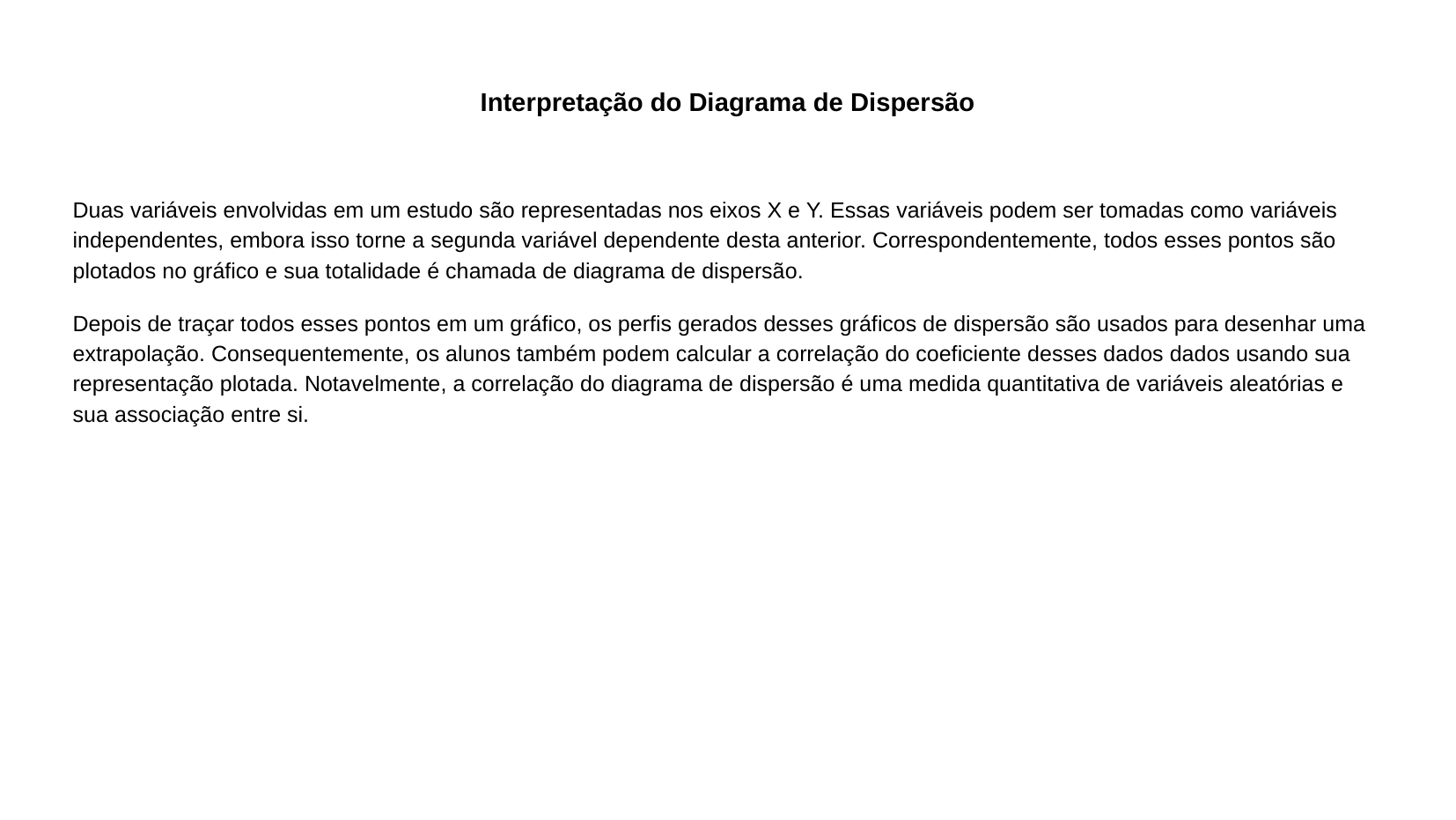

# Interpretação do Diagrama de Dispersão
Duas variáveis envolvidas em um estudo são representadas nos eixos X e Y. Essas variáveis podem ser tomadas como variáveis independentes, embora isso torne a segunda variável dependente desta anterior. Correspondentemente, todos esses pontos são plotados no gráfico e sua totalidade é chamada de diagrama de dispersão.
Depois de traçar todos esses pontos em um gráfico, os perfis gerados desses gráficos de dispersão são usados para desenhar uma extrapolação. Consequentemente, os alunos também podem calcular a correlação do coeficiente desses dados dados usando sua representação plotada. Notavelmente, a correlação do diagrama de dispersão é uma medida quantitativa de variáveis aleatórias e sua associação entre si.